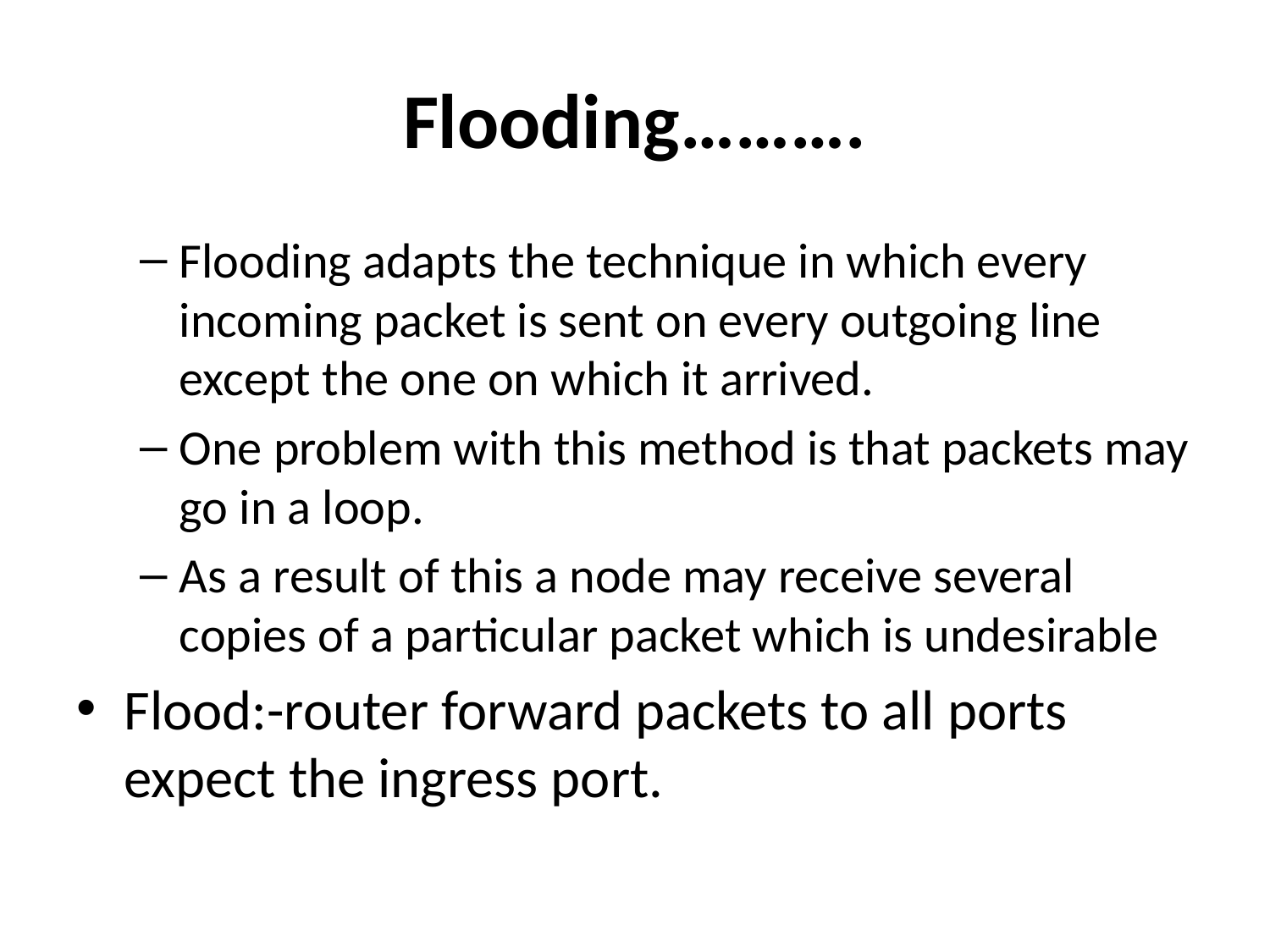

# Flooding……….
Flooding adapts the technique in which every incoming packet is sent on every outgoing line except the one on which it arrived.
One problem with this method is that packets may go in a loop.
As a result of this a node may receive several copies of a particular packet which is undesirable
Flood:-router forward packets to all ports expect the ingress port.